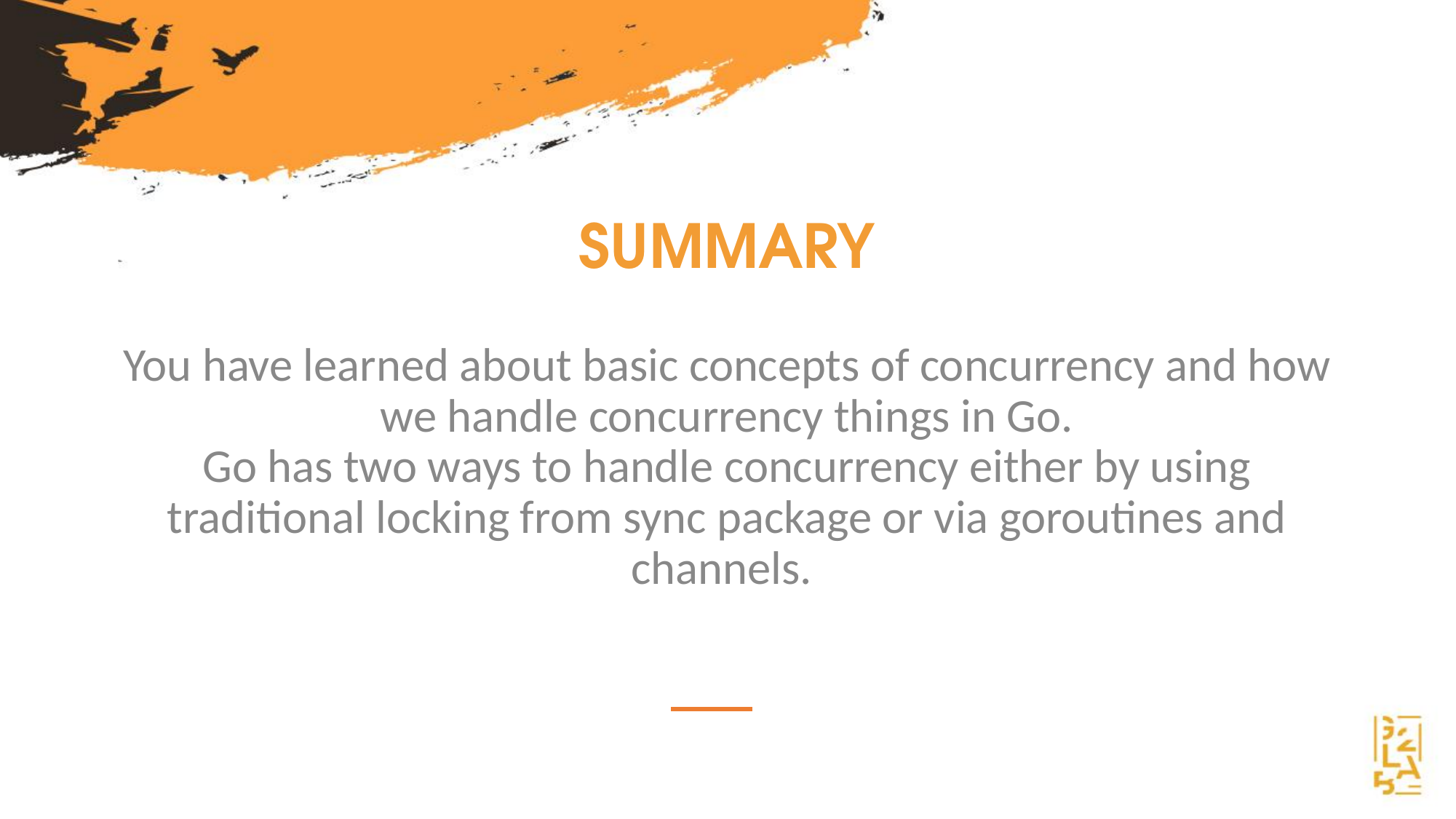

# SUMMARY
You have learned about basic concepts of concurrency and how we handle concurrency things in Go.
Go has two ways to handle concurrency either by using traditional locking from sync package or via goroutines and channels.